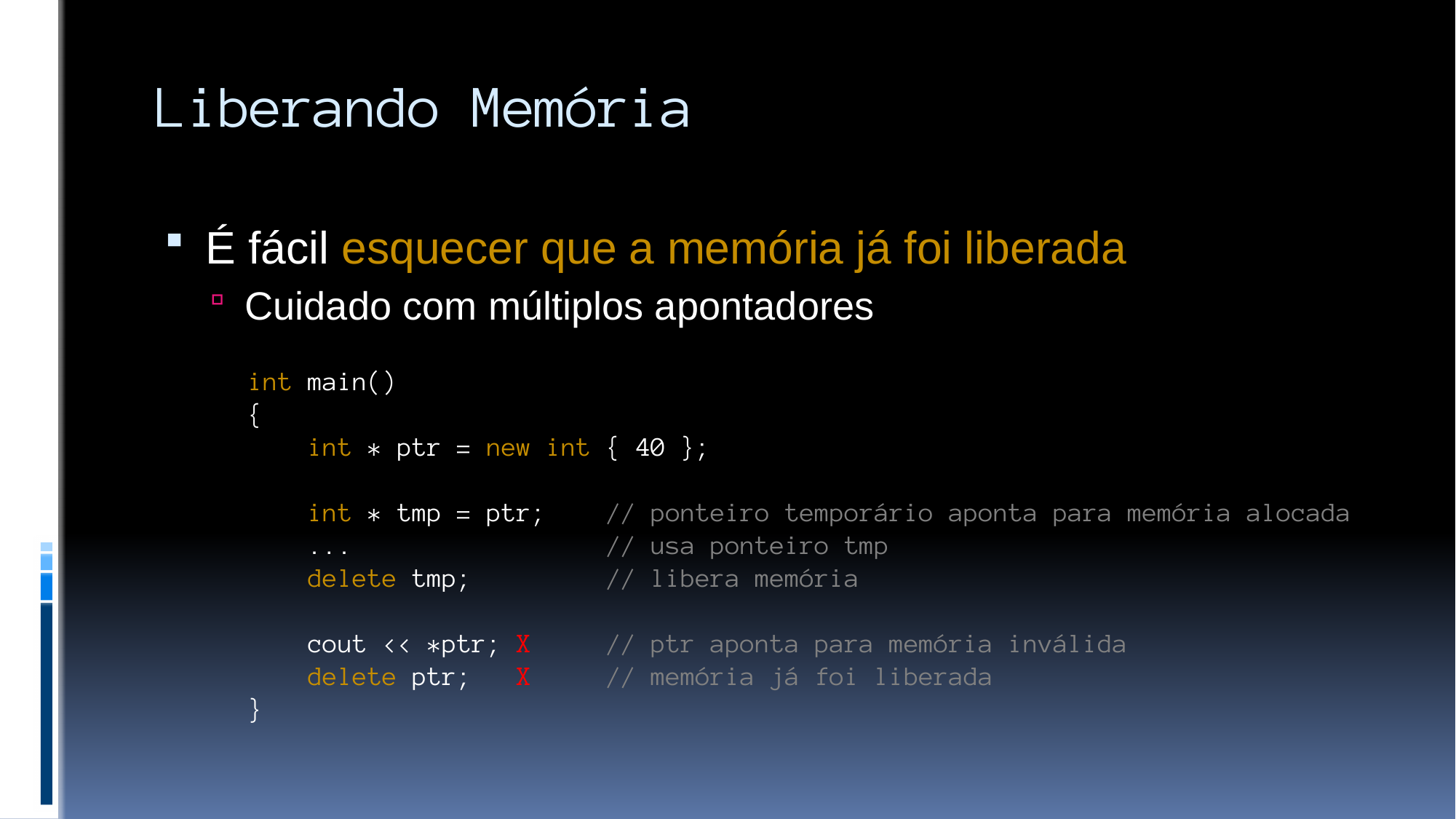

# Liberando Memória
É fácil esquecer que a memória já foi liberada
Cuidado com múltiplos apontadores
int main()
{
    int * ptr = new int { 40 };

    int * tmp = ptr;    // ponteiro temporário aponta para memória alocada
    ...                 // usa ponteiro tmp
    delete tmp;         // libera memória

    cout << *ptr; X     // ptr aponta para memória inválida
    delete ptr;   X     // memória já foi liberada
}